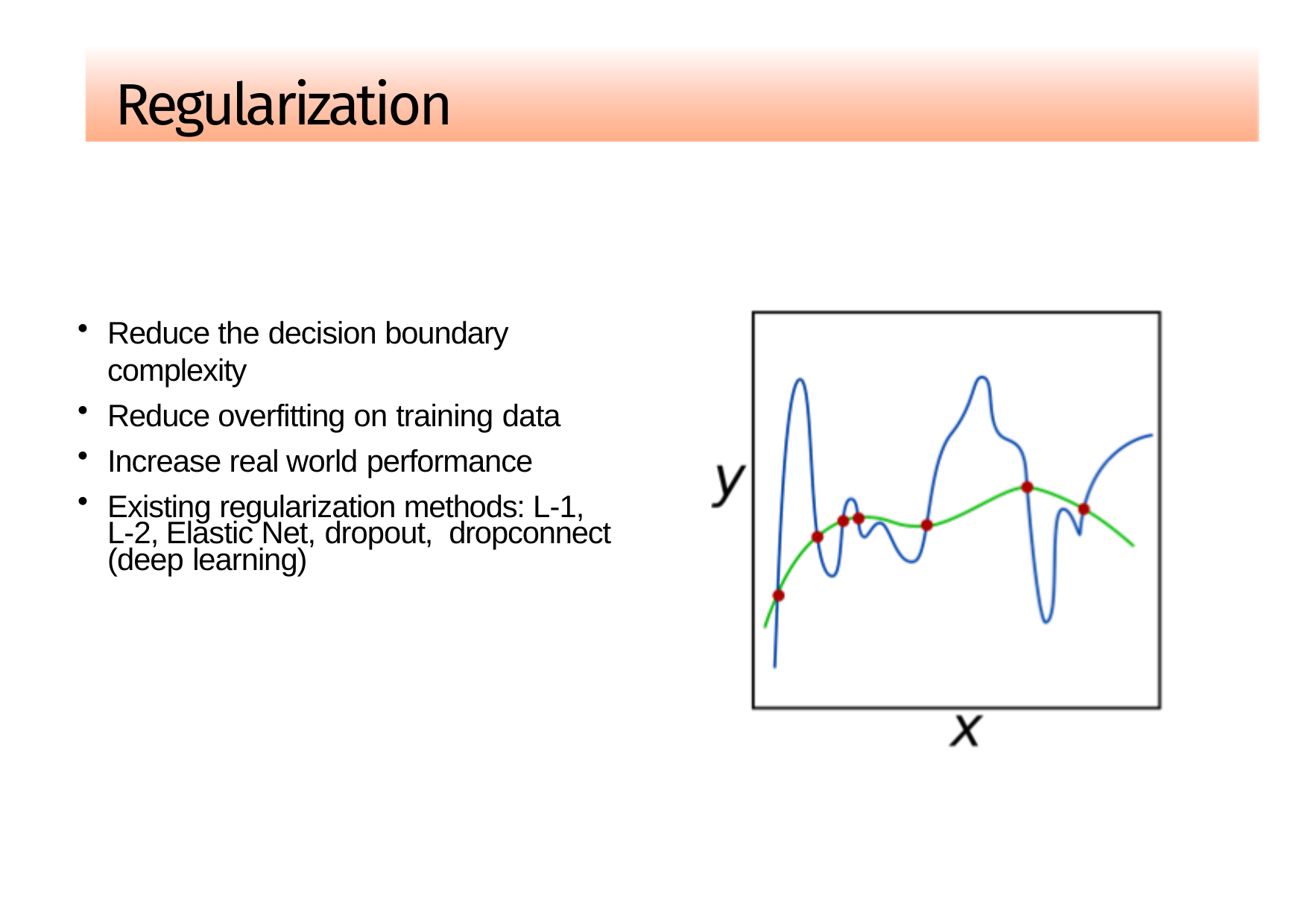

# Regularization

Reduce the decision boundary complexity
Reduce overfitting on training data
Increase real world performance
Existing regularization methods: L-1, L-2, Elastic Net, dropout,  dropconnect (deep learning)